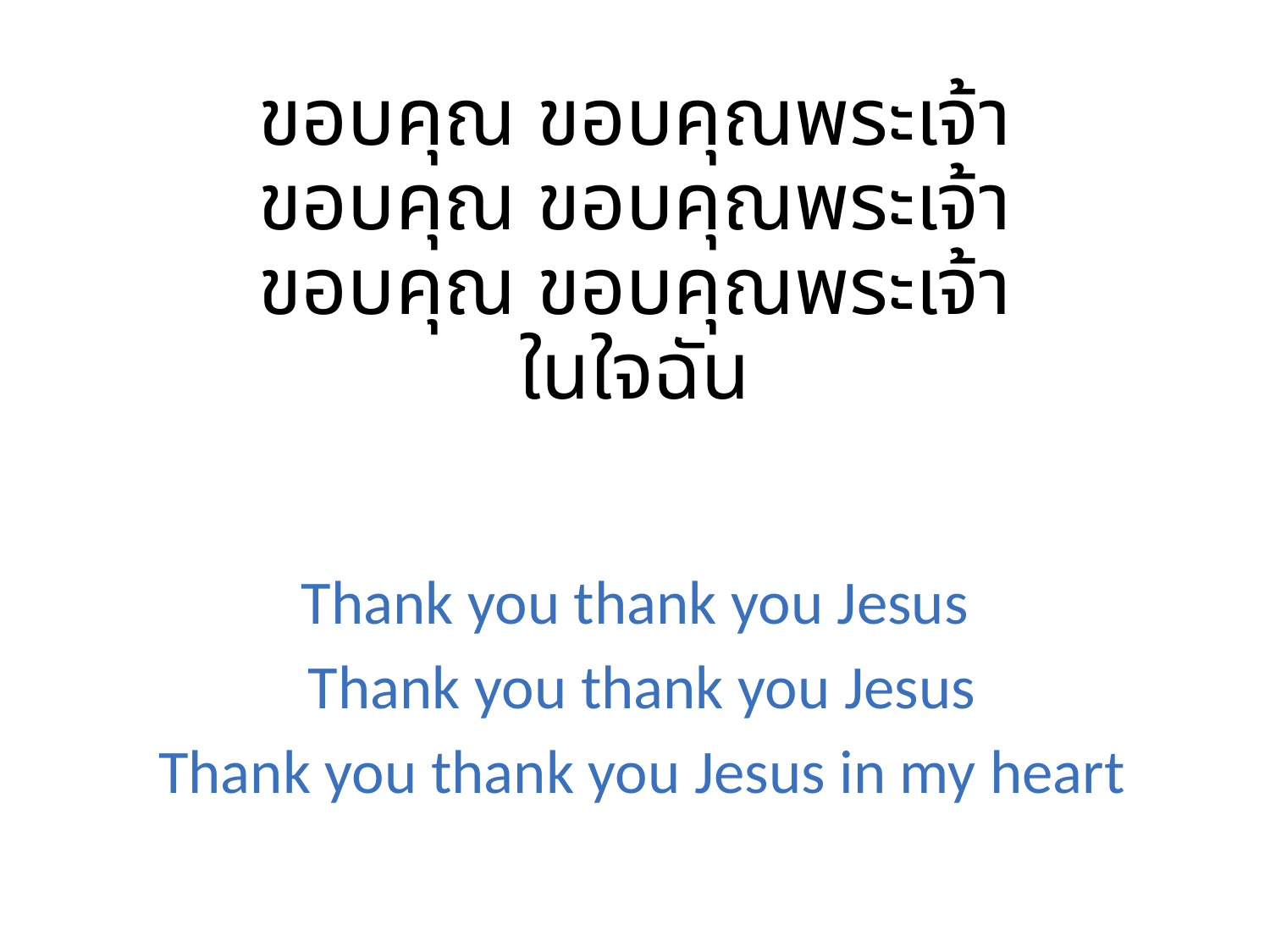

ขอบคุณ ขอบคุณพระเจ้า
ขอบคุณ ขอบคุณพระเจ้า
ขอบคุณ ขอบคุณพระเจ้า
ในใจฉัน

Thank you thank you Jesus
 Thank you thank you Jesus
 Thank you thank you Jesus in my heart